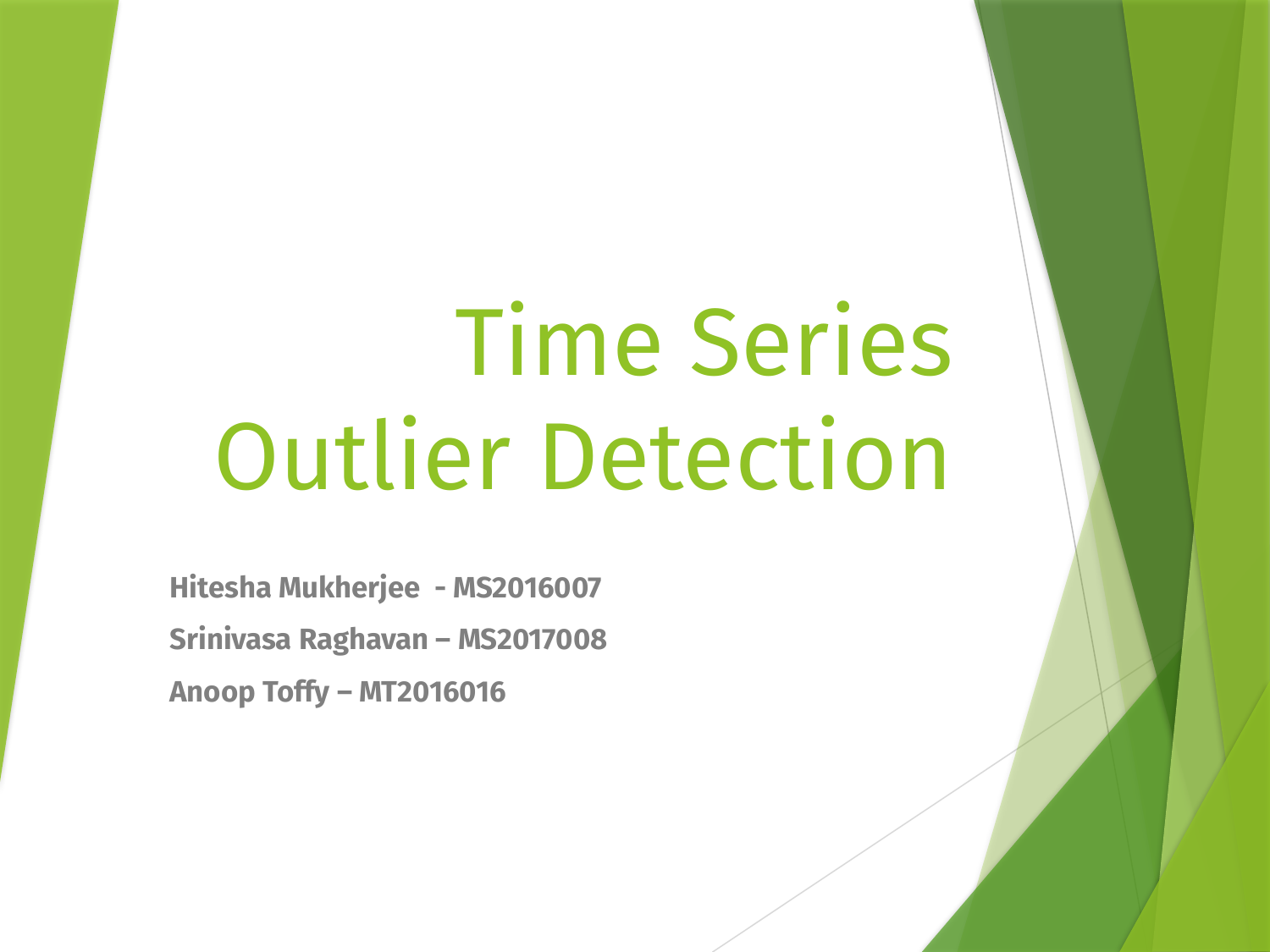

# Time Series Outlier Detection
Hitesha Mukherjee  - MS2016007
Srinivasa Raghavan – MS2017008
Anoop Toffy – MT2016016